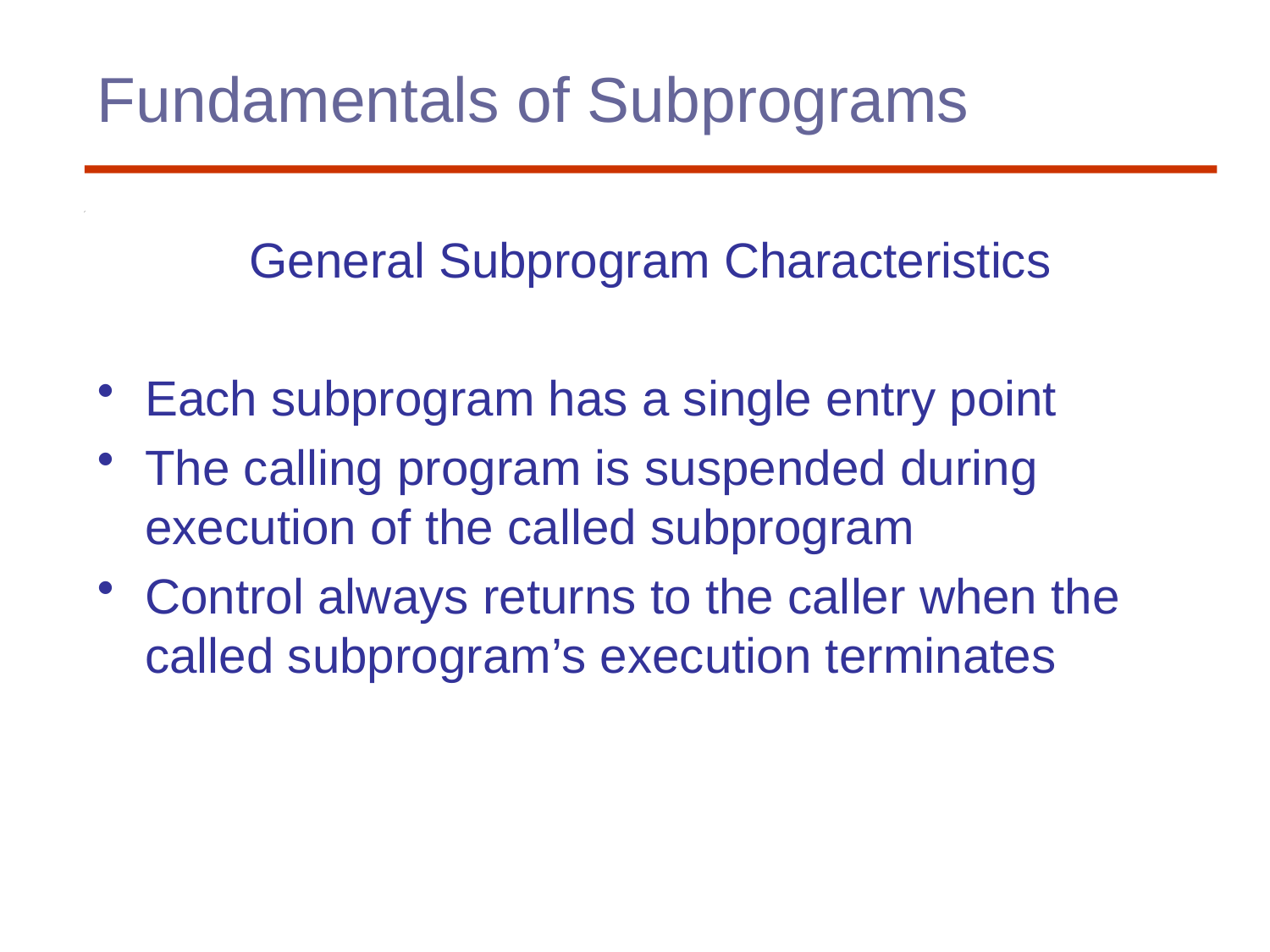

# Fundamentals of Subprograms
General Subprogram Characteristics

Each subprogram has a single entry point
The calling program is suspended during execution of the called subprogram
Control always returns to the caller when the called subprogram’s execution terminates